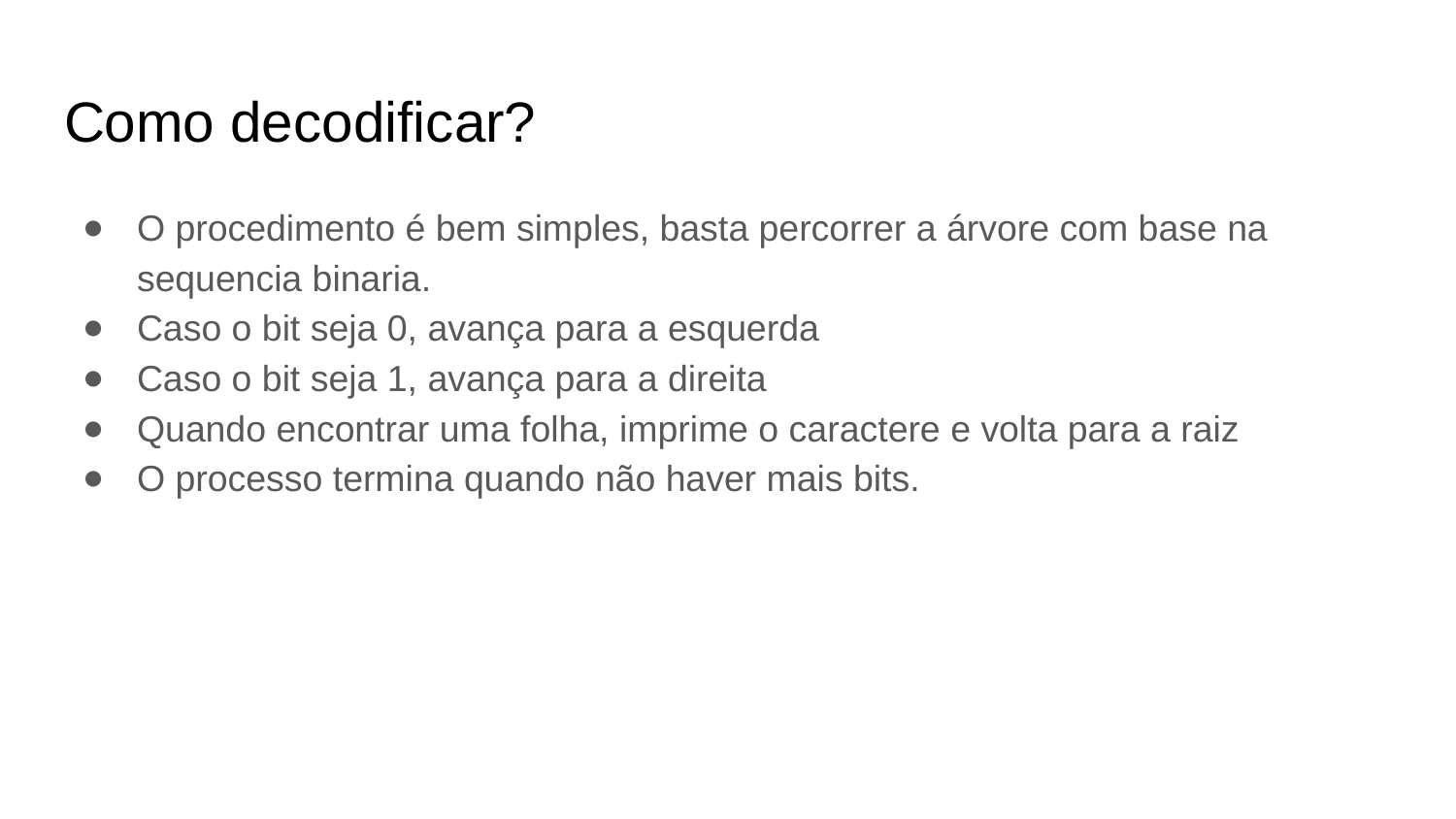

# Como decodificar?
O procedimento é bem simples, basta percorrer a árvore com base na sequencia binaria.
Caso o bit seja 0, avança para a esquerda
Caso o bit seja 1, avança para a direita
Quando encontrar uma folha, imprime o caractere e volta para a raiz
O processo termina quando não haver mais bits.